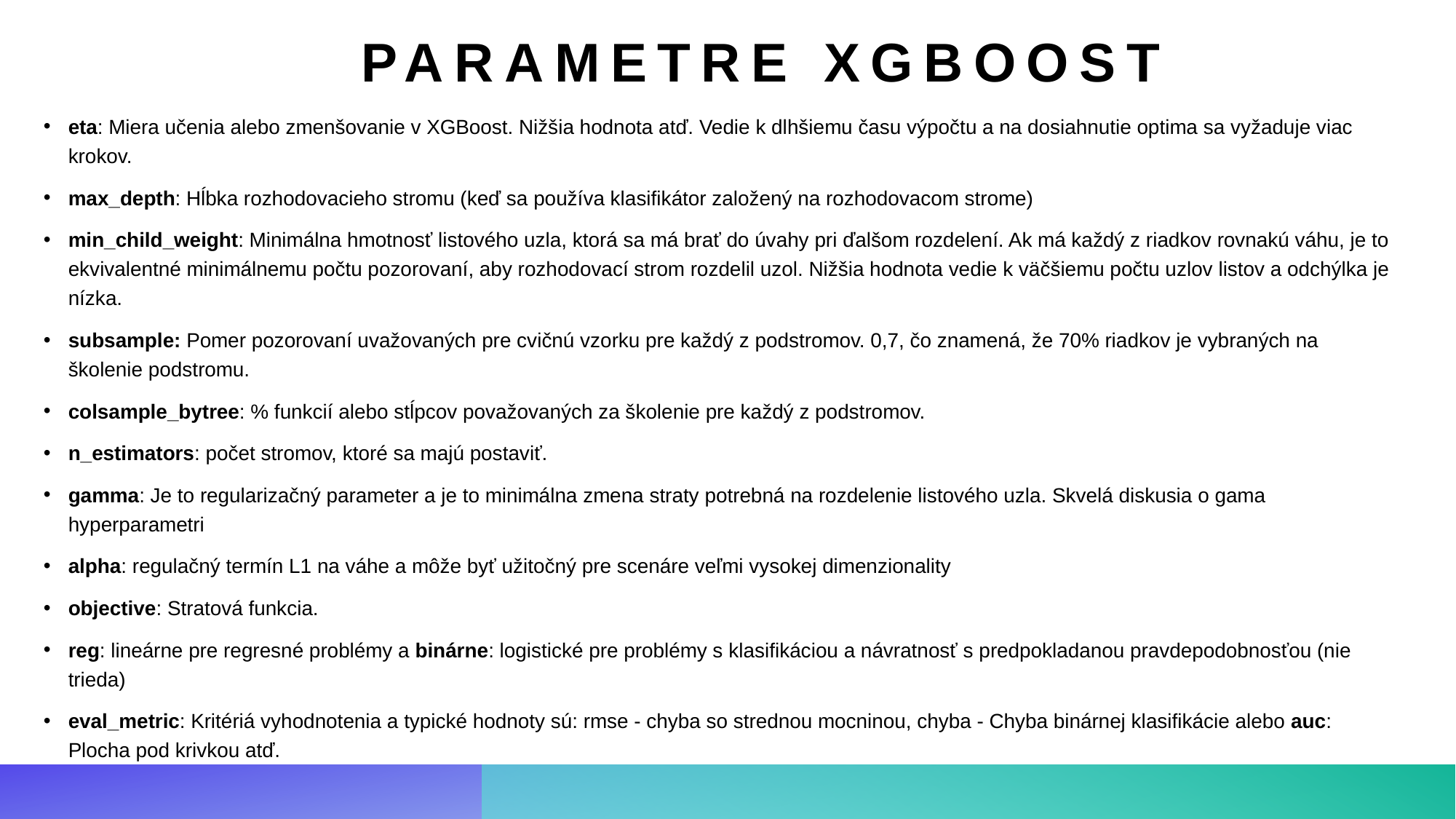

# Parametre XGBoost
eta: Miera učenia alebo zmenšovanie v XGBoost. Nižšia hodnota atď. Vedie k dlhšiemu času výpočtu a na dosiahnutie optima sa vyžaduje viac krokov.
max_depth: Hĺbka rozhodovacieho stromu (keď sa používa klasifikátor založený na rozhodovacom strome)
min_child_weight: Minimálna hmotnosť listového uzla, ktorá sa má brať do úvahy pri ďalšom rozdelení. Ak má každý z riadkov rovnakú váhu, je to ekvivalentné minimálnemu počtu pozorovaní, aby rozhodovací strom rozdelil uzol. Nižšia hodnota vedie k väčšiemu počtu uzlov listov a odchýlka je nízka.
subsample: Pomer pozorovaní uvažovaných pre cvičnú vzorku pre každý z podstromov. 0,7, čo znamená, že 70% riadkov je vybraných na školenie podstromu.
colsample_bytree: % funkcií alebo stĺpcov považovaných za školenie pre každý z podstromov.
n_estimators: počet stromov, ktoré sa majú postaviť.
gamma: Je to regularizačný parameter a je to minimálna zmena straty potrebná na rozdelenie listového uzla. Skvelá diskusia o gama hyperparametri
alpha: regulačný termín L1 na váhe a môže byť užitočný pre scenáre veľmi vysokej dimenzionality
objective: Stratová funkcia.
reg: lineárne pre regresné problémy a binárne: logistické pre problémy s klasifikáciou a návratnosť s predpokladanou pravdepodobnosťou (nie trieda)
eval_metric: Kritériá vyhodnotenia a typické hodnoty sú: rmse - chyba so strednou mocninou, chyba - Chyba binárnej klasifikácie alebo auc: Plocha pod krivkou atď.